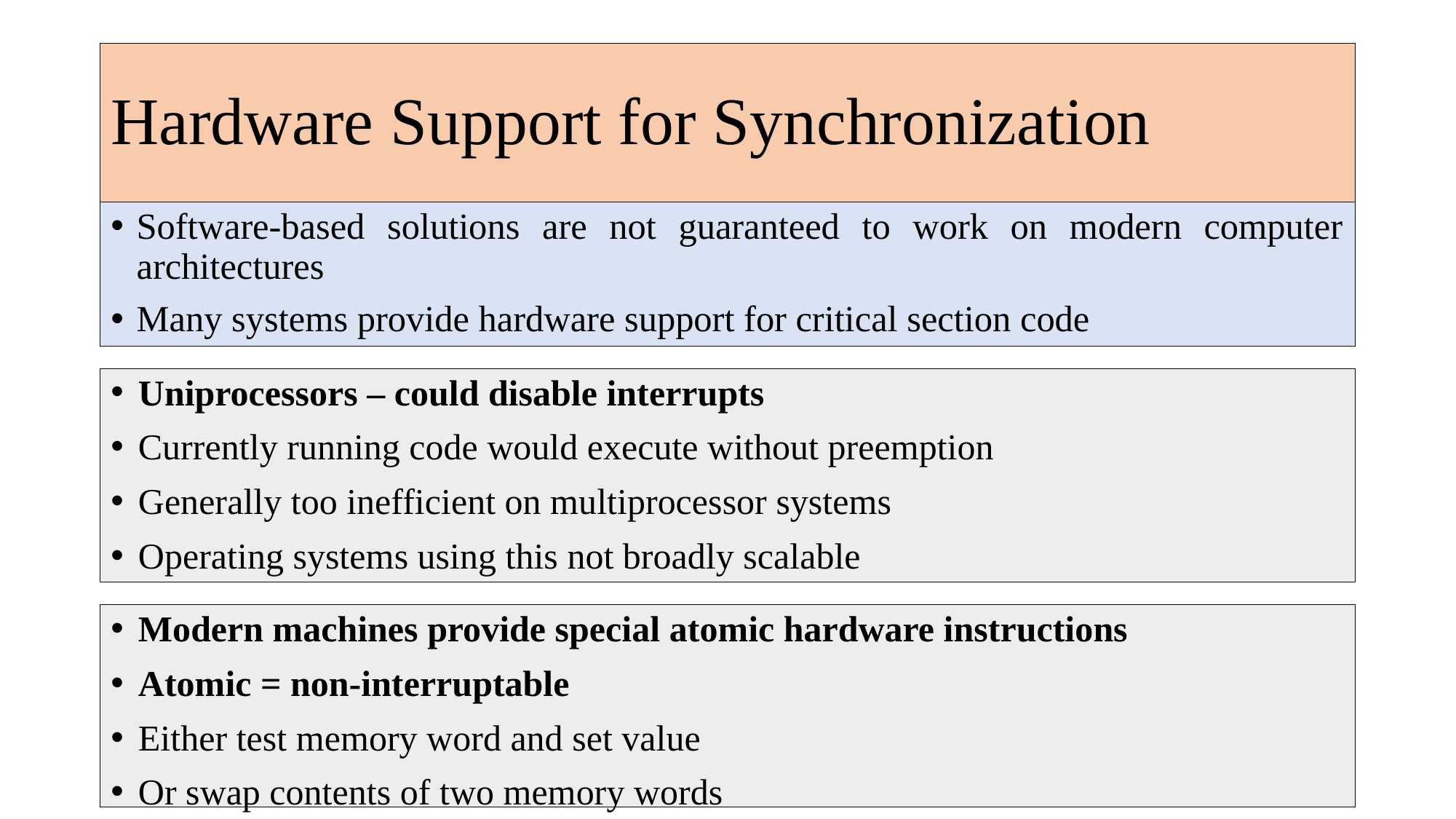

# Hardware Support for Synchronization
Software-based solutions are not guaranteed to work on modern computer architectures
Many systems provide hardware support for critical section code

Uniprocessors – could disable interrupts
Currently running code would execute without preemption
Generally too inefficient on multiprocessor systems
Operating systems using this not broadly scalable
Modern machines provide special atomic hardware instructions
Atomic = non-interruptable
Either test memory word and set value
Or swap contents of two memory words
15